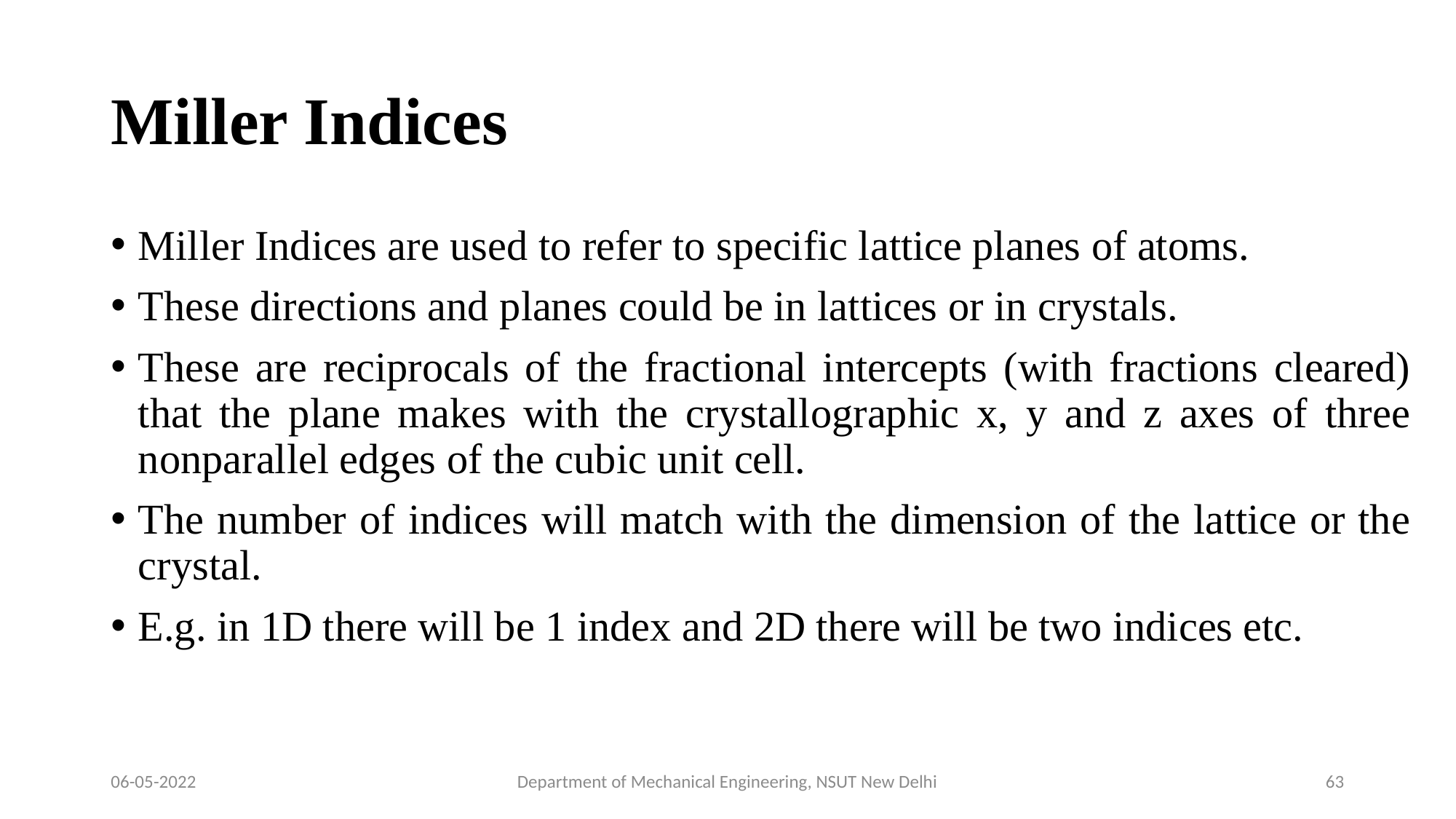

# Miller Indices
Miller Indices are used to refer to specific lattice planes of atoms.
These directions and planes could be in lattices or in crystals.
These are reciprocals of the fractional intercepts (with fractions cleared) that the plane makes with the crystallographic x, y and z axes of three nonparallel edges of the cubic unit cell.
The number of indices will match with the dimension of the lattice or the crystal.
E.g. in 1D there will be 1 index and 2D there will be two indices etc.

06-05-2022
Department of Mechanical Engineering, NSUT New Delhi
63